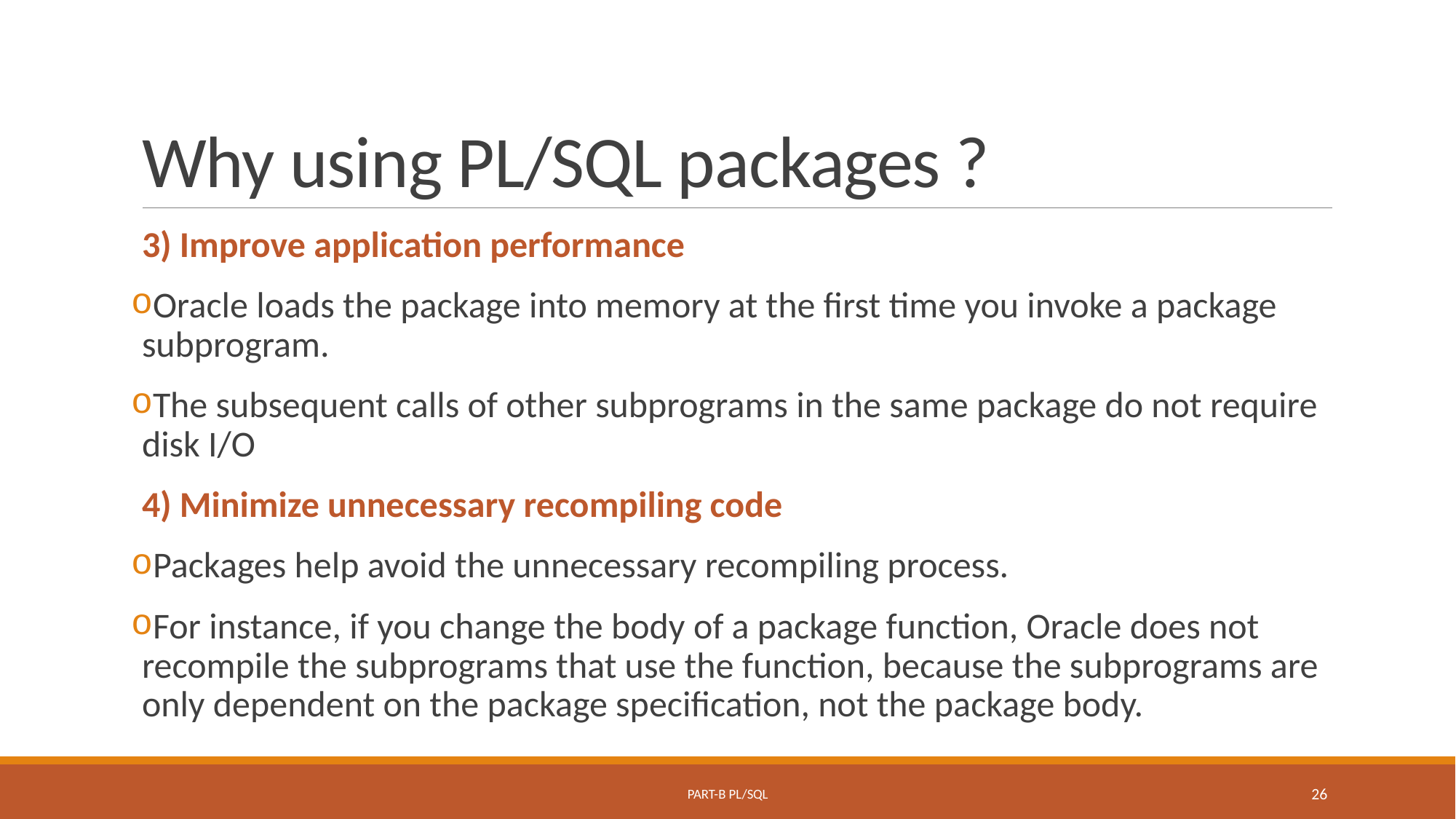

# Why using PL/SQL packages ?
3) Improve application performance
Oracle loads the package into memory at the first time you invoke a package subprogram.
The subsequent calls of other subprograms in the same package do not require disk I/O
4) Minimize unnecessary recompiling code
Packages help avoid the unnecessary recompiling process.
For instance, if you change the body of a package function, Oracle does not recompile the subprograms that use the function, because the subprograms are only dependent on the package specification, not the package body.

Part-B PL/SQL
26